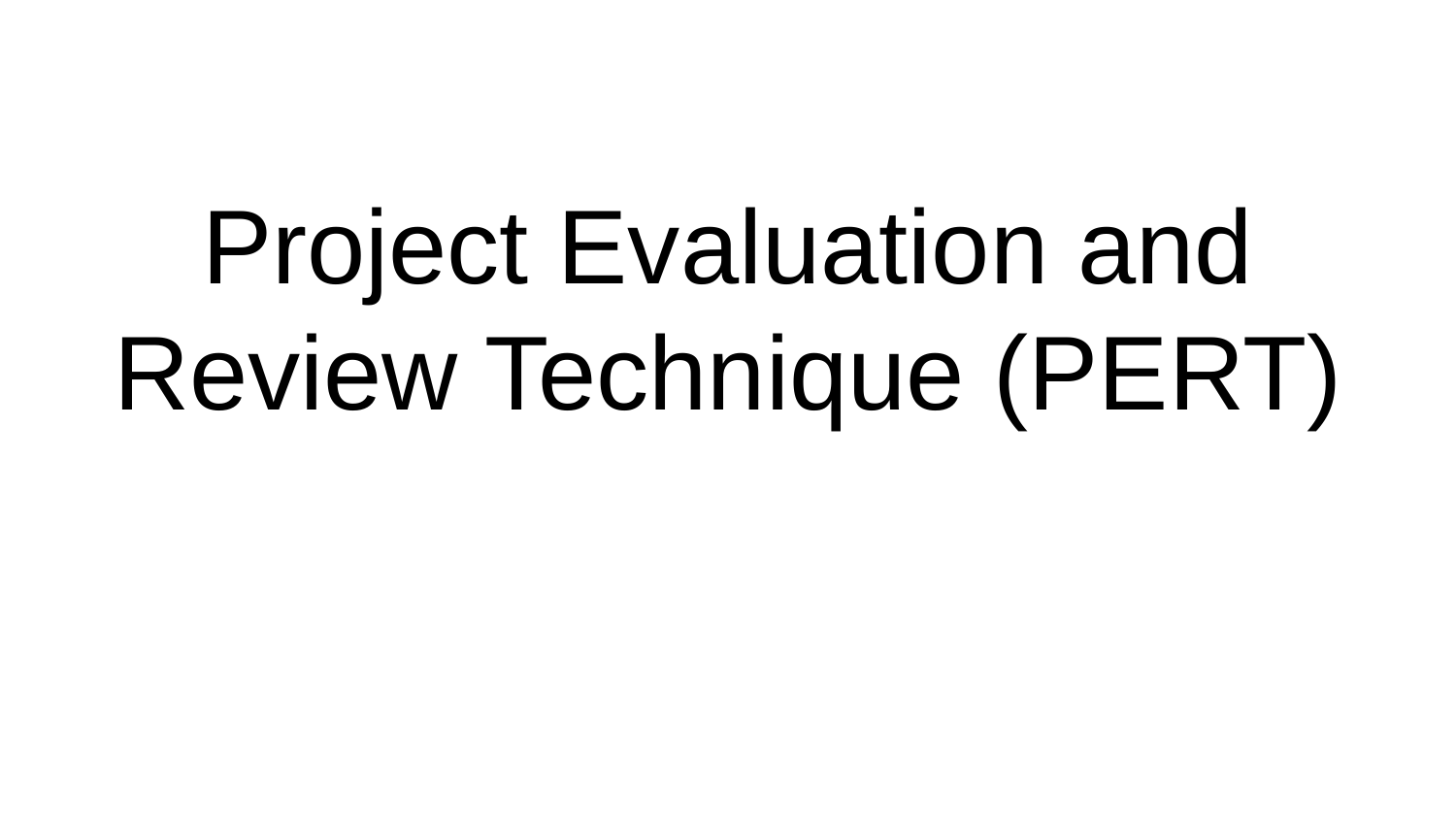

# Project Evaluation and Review Technique (PERT)